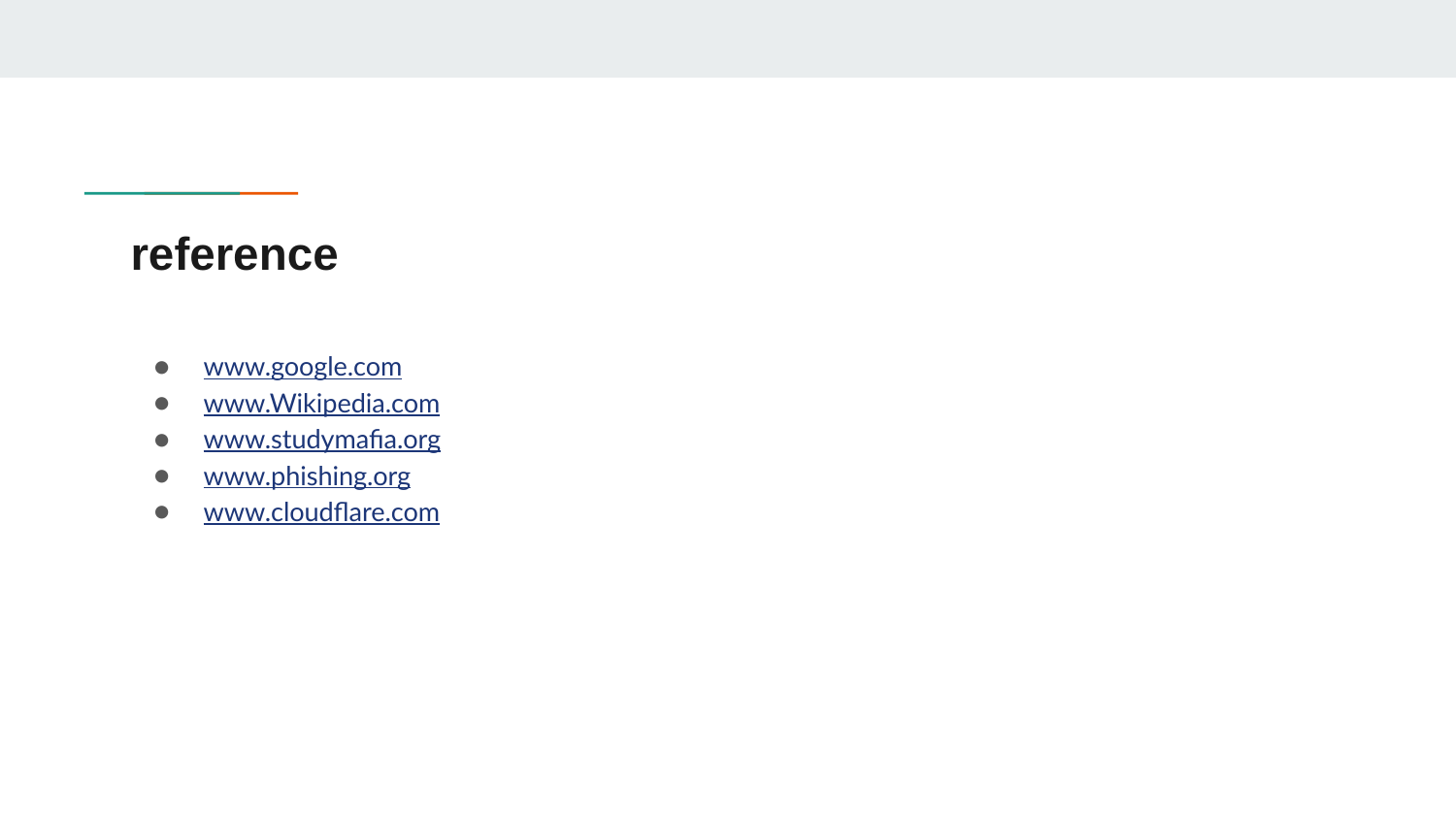

# reference
www.google.com
www.Wikipedia.com
www.studymafia.org
www.phishing.org
www.cloudflare.com